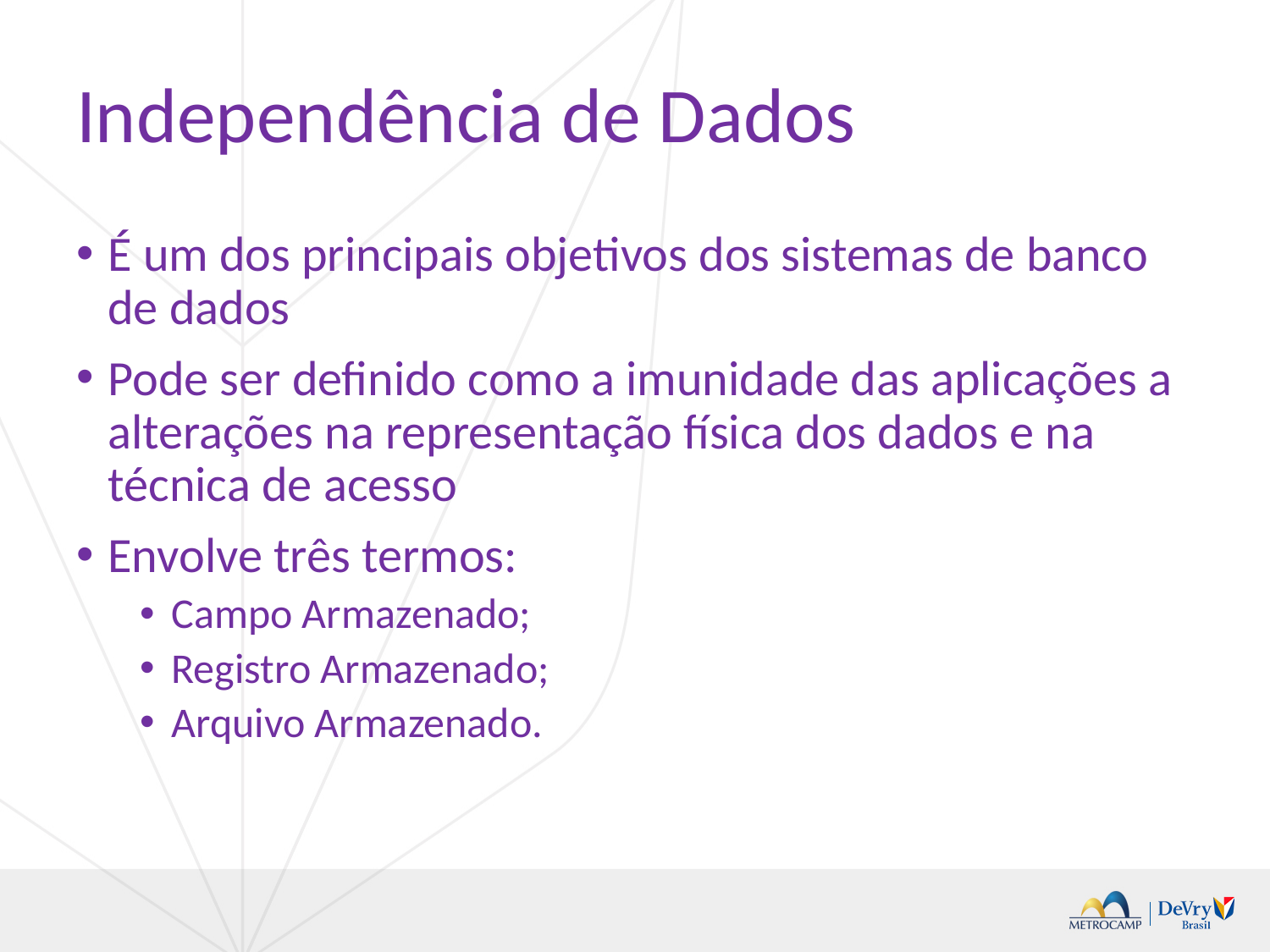

# Independência de Dados
É um dos principais objetivos dos sistemas de banco de dados
Pode ser definido como a imunidade das aplicações a alterações na representação física dos dados e na técnica de acesso
Envolve três termos:
Campo Armazenado;
Registro Armazenado;
Arquivo Armazenado.